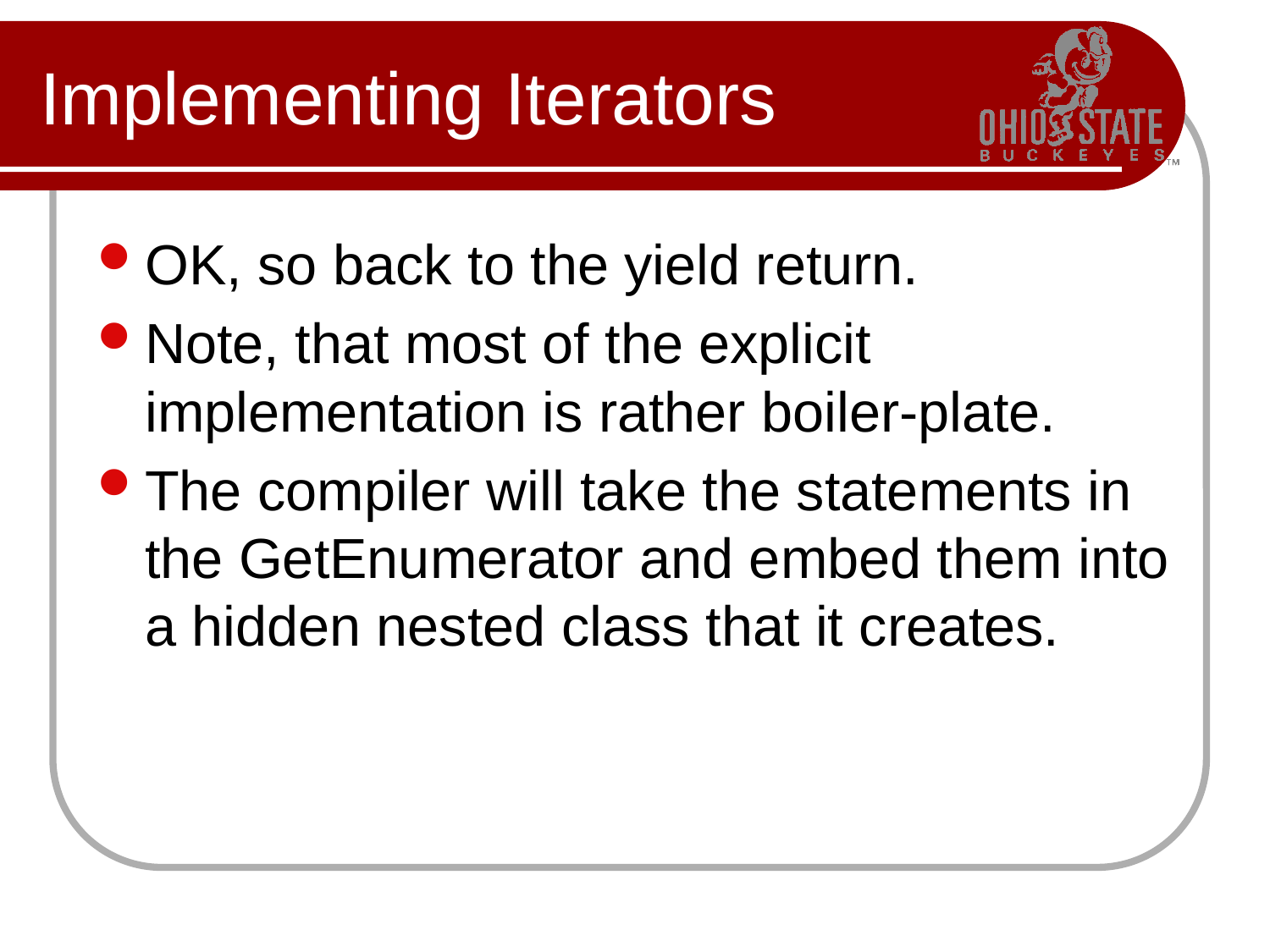

# Implementing Iterators
OK, so back to the yield return.
Note, that most of the explicit implementation is rather boiler-plate.
The compiler will take the statements in the GetEnumerator and embed them into a hidden nested class that it creates.